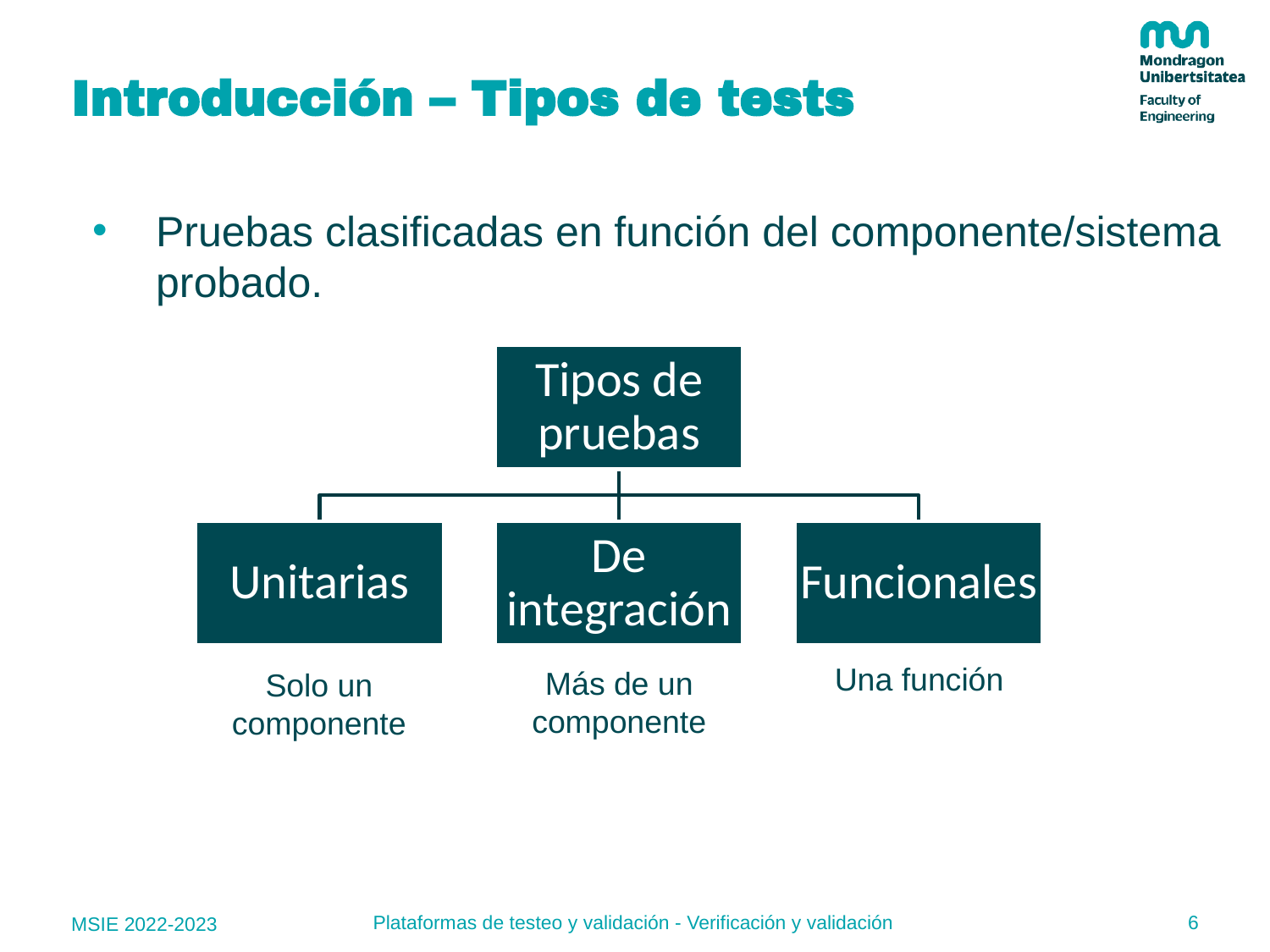

# Introducción – Tipos de tests

Pruebas clasificadas en función del componente/sistema probado.

Tipos de pruebas
Unitarias
De integración
Funcionales
Una función
Más de un componente
Solo un componente
6
Plataformas de testeo y validación - Verificación y validación
MSIE 2022-2023